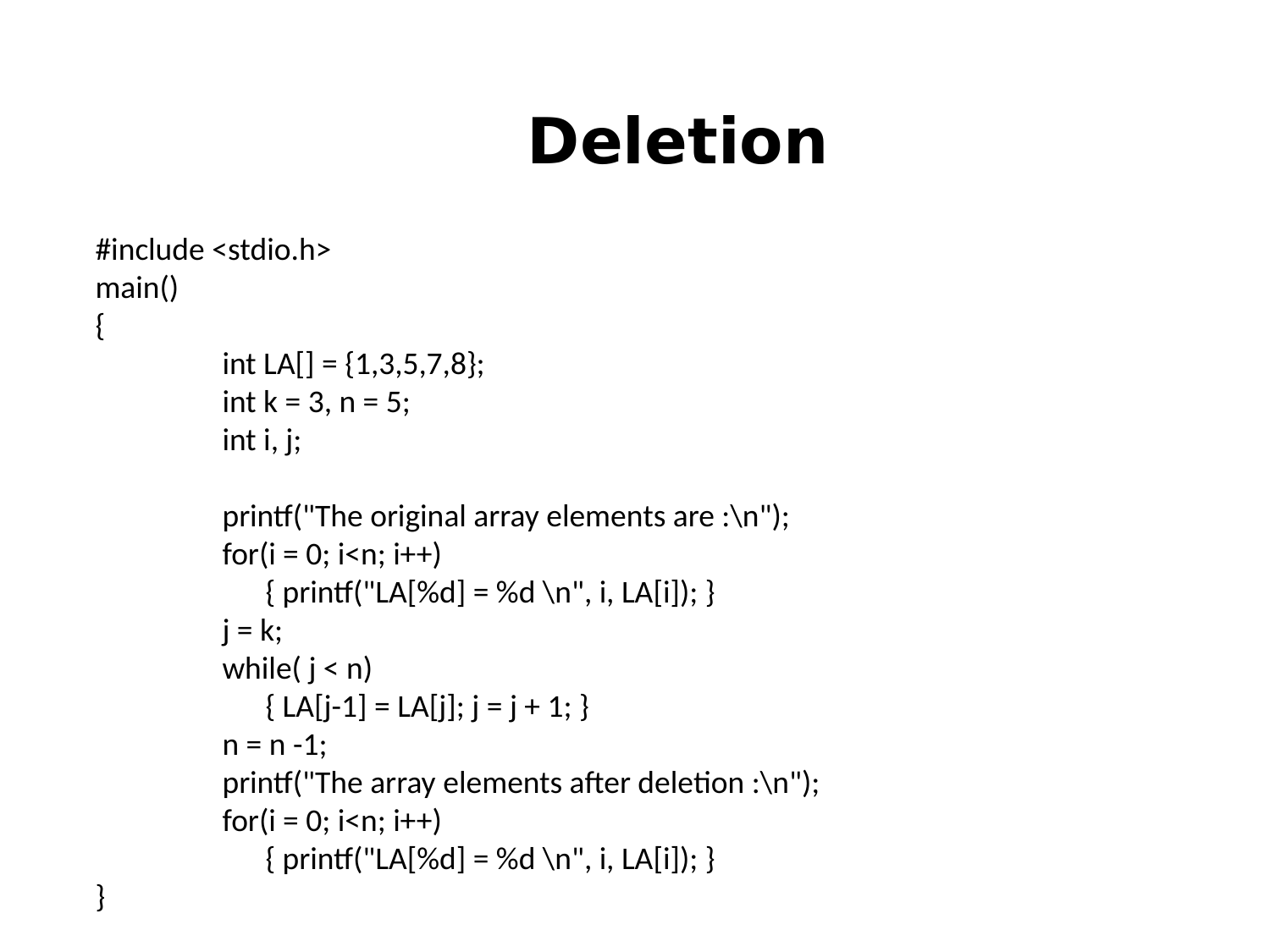

Deletion

#include <stdio.h>
main()
{
	int LA[] = {1,3,5,7,8};
	int k = 3, n = 5;
	int i, j;

	printf("The original array elements are :\n");
	for(i = 0; i<n; i++)
	      { printf("LA[%d] = %d \n", i, LA[i]); }
	j = k;
	while( j < n)
	      { LA[j-1] = LA[j]; j = j + 1; }
	n = n -1;
	printf("The array elements after deletion :\n");
	for(i = 0; i<n; i++)
	      { printf("LA[%d] = %d \n", i, LA[i]); }
}